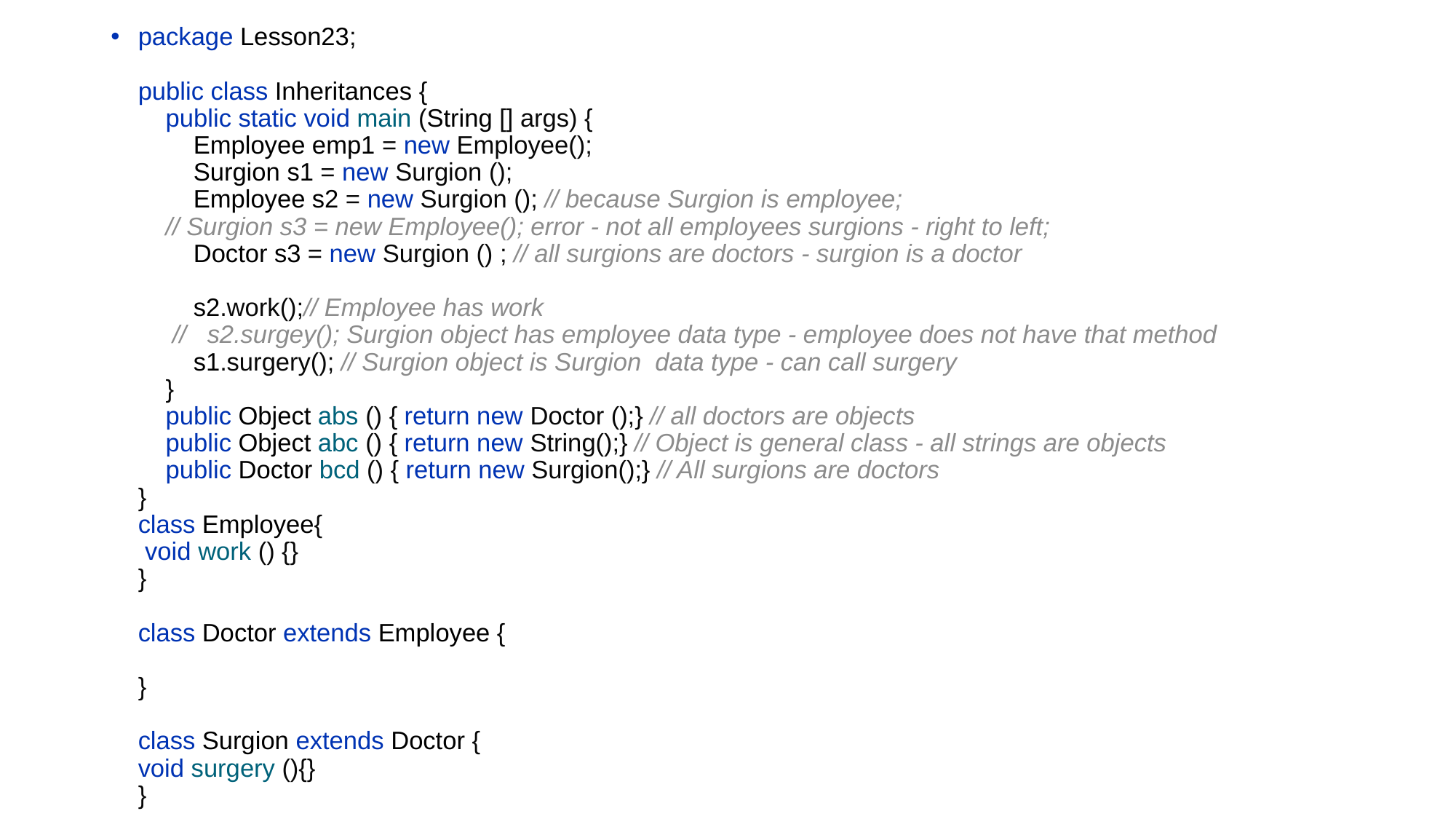

package Lesson23;
public class Inheritances {
    public static void main (String [] args) {
        Employee emp1 = new Employee();
        Surgion s1 = new Surgion ();
        Employee s2 = new Surgion (); // because Surgion is employee;
    // Surgion s3 = new Employee(); error - not all employees surgions - right to left;
        Doctor s3 = new Surgion () ; // all surgions are doctors - surgion is a doctor
        s2.work();// Employee has work
     //   s2.surgey(); Surgion object has employee data type - employee does not have that method
        s1.surgery(); // Surgion object is Surgion  data type - can call surgery
    }
    public Object abs () { return new Doctor ();} // all doctors are objects
    public Object abc () { return new String();} // Object is general class - all strings are objects
    public Doctor bcd () { return new Surgion();} // All surgions are doctors
}
class Employee{
 void work () {}
}
class Doctor extends Employee {
}
class Surgion extends Doctor {
void surgery (){}
}